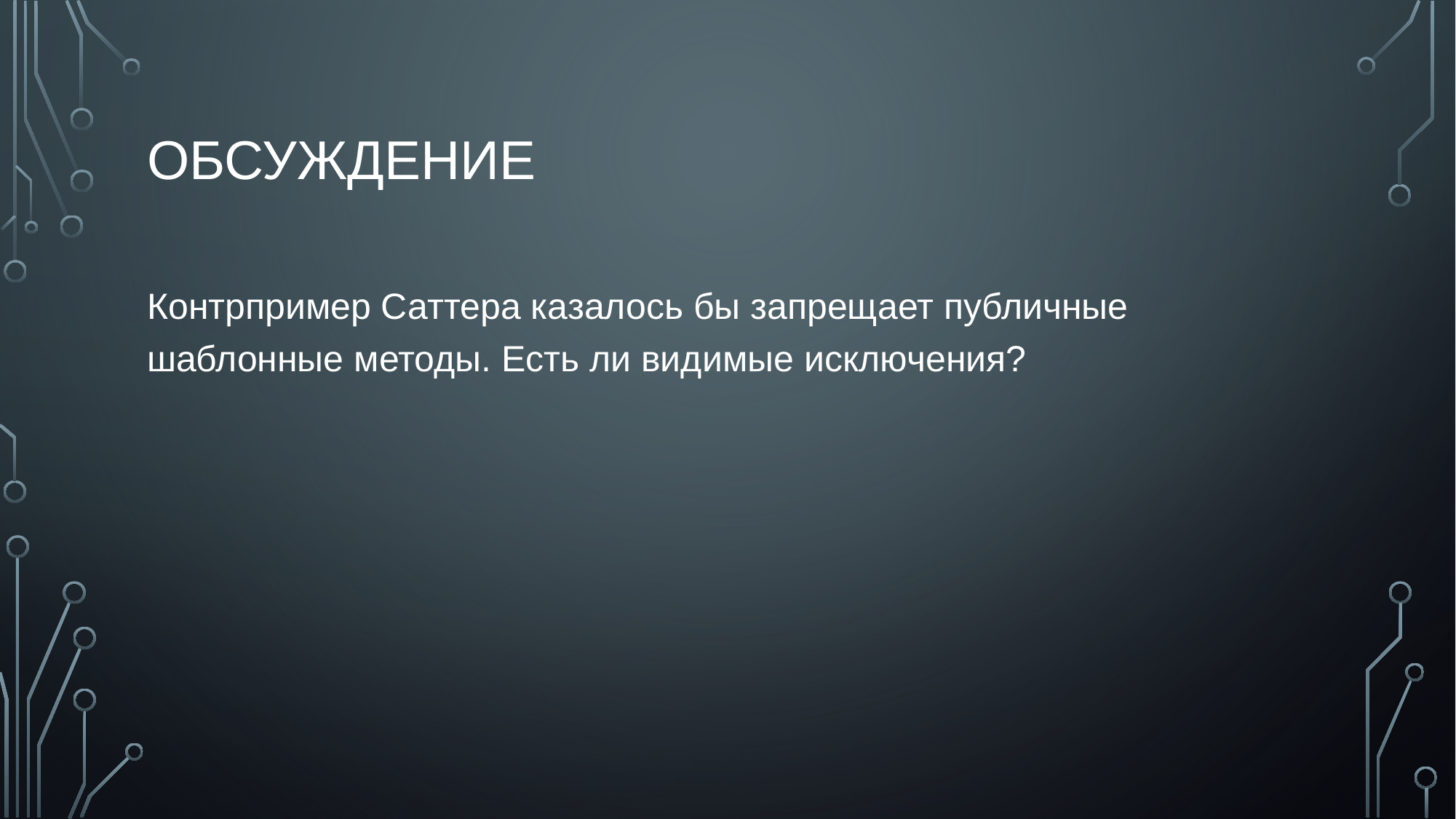

# Обсуждение
Контрпример Саттера казалось бы запрещает публичные шаблонные методы. Есть ли видимые исключения?